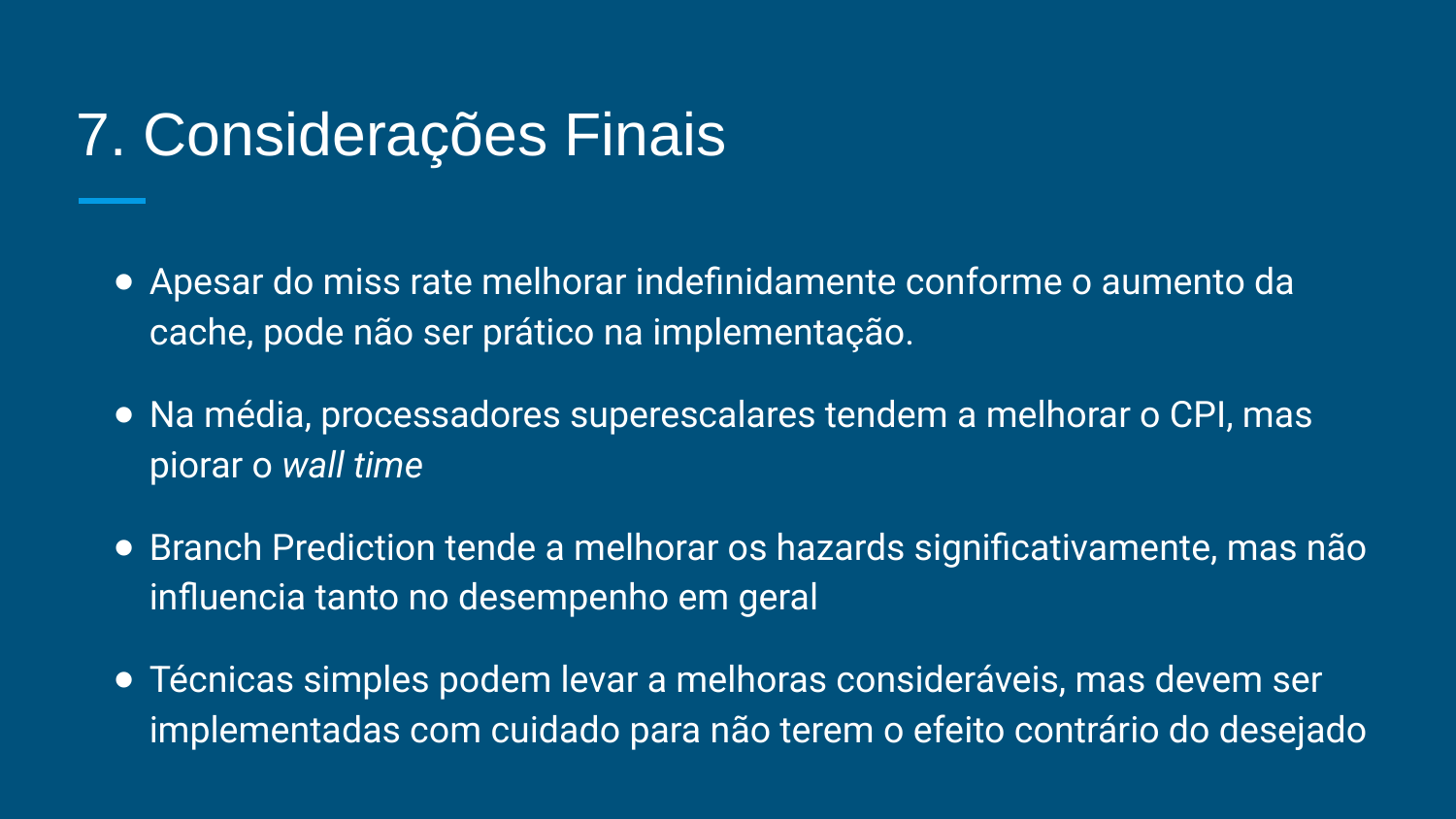

# 7. Considerações Finais
Apesar do miss rate melhorar indefinidamente conforme o aumento da cache, pode não ser prático na implementação.
Na média, processadores superescalares tendem a melhorar o CPI, mas piorar o wall time
Branch Prediction tende a melhorar os hazards significativamente, mas não influencia tanto no desempenho em geral
Técnicas simples podem levar a melhoras consideráveis, mas devem ser implementadas com cuidado para não terem o efeito contrário do desejado